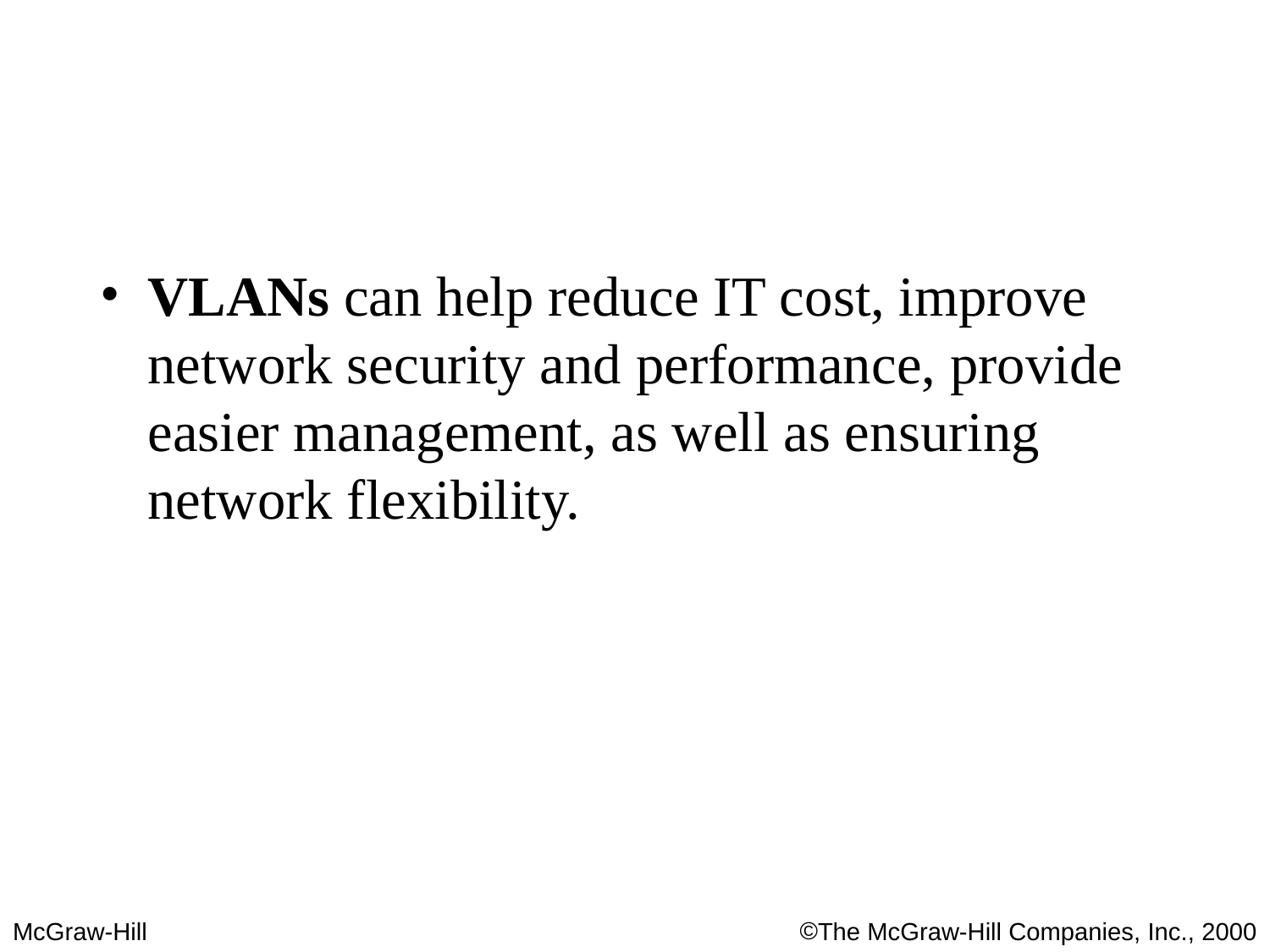

#
VLANs can help reduce IT cost, improve network security and performance, provide easier management, as well as ensuring network flexibility.